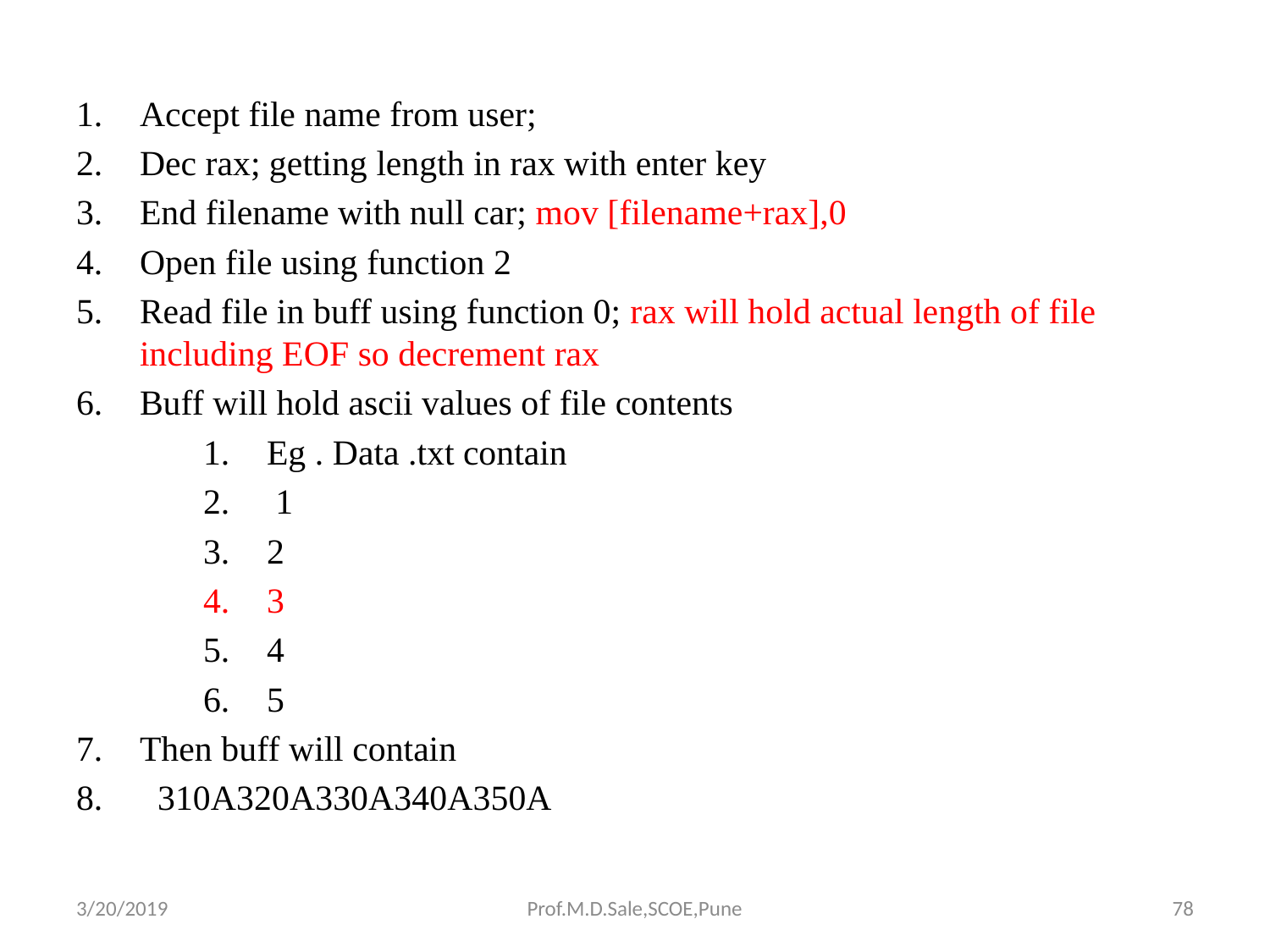

#
Accept file name from user;
Dec rax; getting length in rax with enter key
End filename with null car; mov [filename+rax],0
Open file using function 2
Read file in buff using function 0; rax will hold actual length of file including EOF so decrement rax
Buff will hold ascii values of file contents
Eg . Data .txt contain
 1
2
3
4
5
Then buff will contain
  310A320A330A340A350A
3/20/2019
Prof.M.D.Sale,SCOE,Pune
78